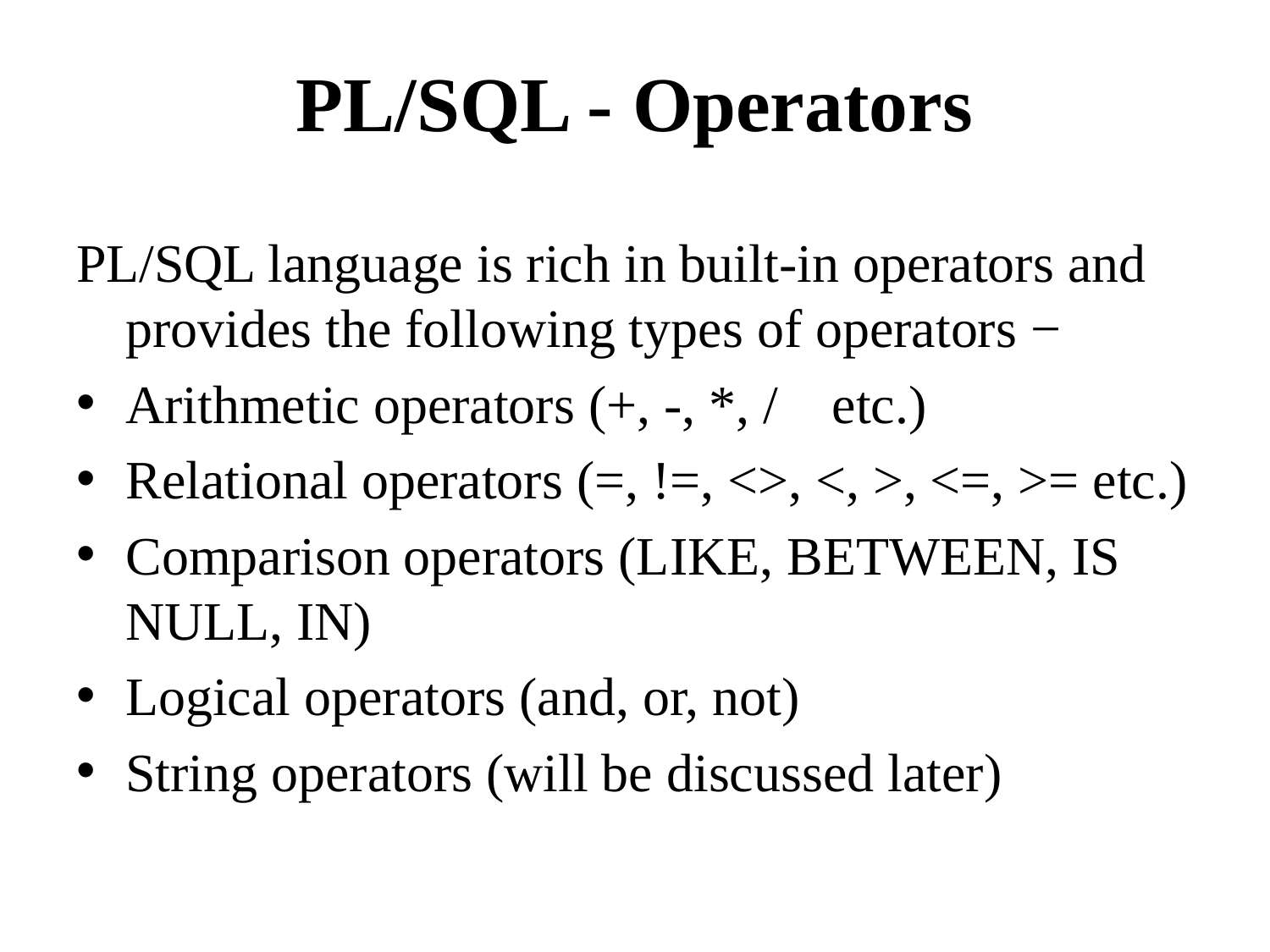

# PL/SQL - Operators
PL/SQL language is rich in built-in operators and provides the following types of operators −
Arithmetic operators (+, -, *, /    etc.)
Relational operators (=, !=, <>, <, >, <=, >= etc.)
Comparison operators (LIKE, BETWEEN, IS NULL, IN)
Logical operators (and, or, not)
String operators (will be discussed later)